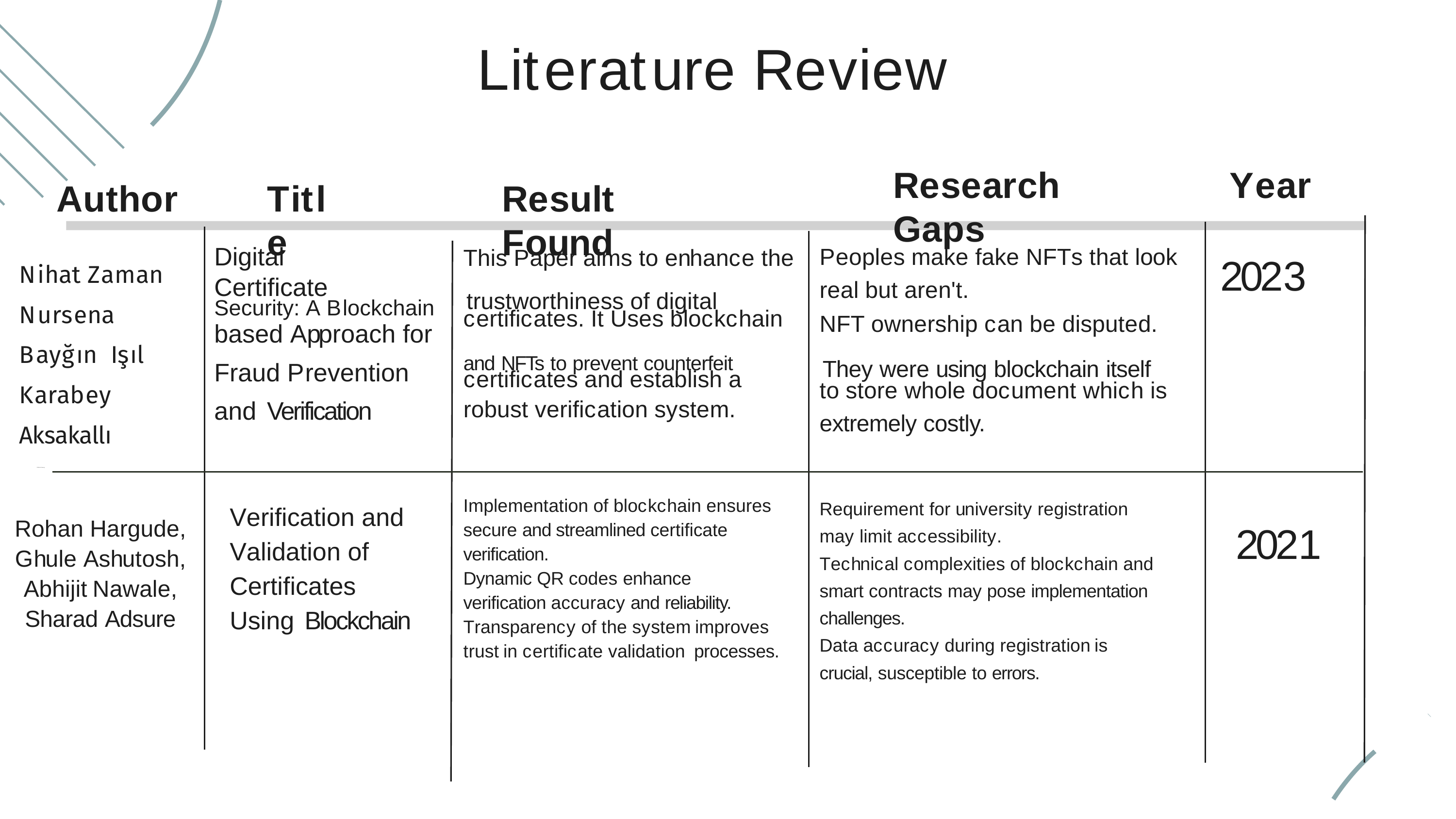

# Literature Review
Research Gaps
Year
Author
Title
Result Found

Peoples make fake NFTs that look  real but aren't.
Digital Certificate
This Paper aims to enhance the
Nihat Zaman  Nursena Bayğın  Işıl Karabey  Aksakallı
Shikhar Sarang
2023
Security: A Blockchain	trustworthiness of digital
certificates. It Uses blockchain
NFT ownership can be disputed.
based Approach for  Fraud Prevention and  Verification
and NFTs to prevent counterfeit	They were using blockchain itself
certificates and establish a  robust verification system.
to store whole document which is  extremely costly.
Implementation of blockchain ensures  secure and streamlined certificate  verification.
Dynamic QR codes enhance  verification accuracy and reliability.  Transparency of the system improves  trust in certificate validation  processes.
Requirement for university registration  may limit accessibility.
Technical complexities of blockchain and  smart contracts may pose implementation  challenges.
Data accuracy during registration is  crucial, susceptible to errors.
Verification and  Validation of  Certificates Using  Blockchain
Rohan Hargude,  Ghule Ashutosh,  Abhijit Nawale,  Sharad Adsure
2021